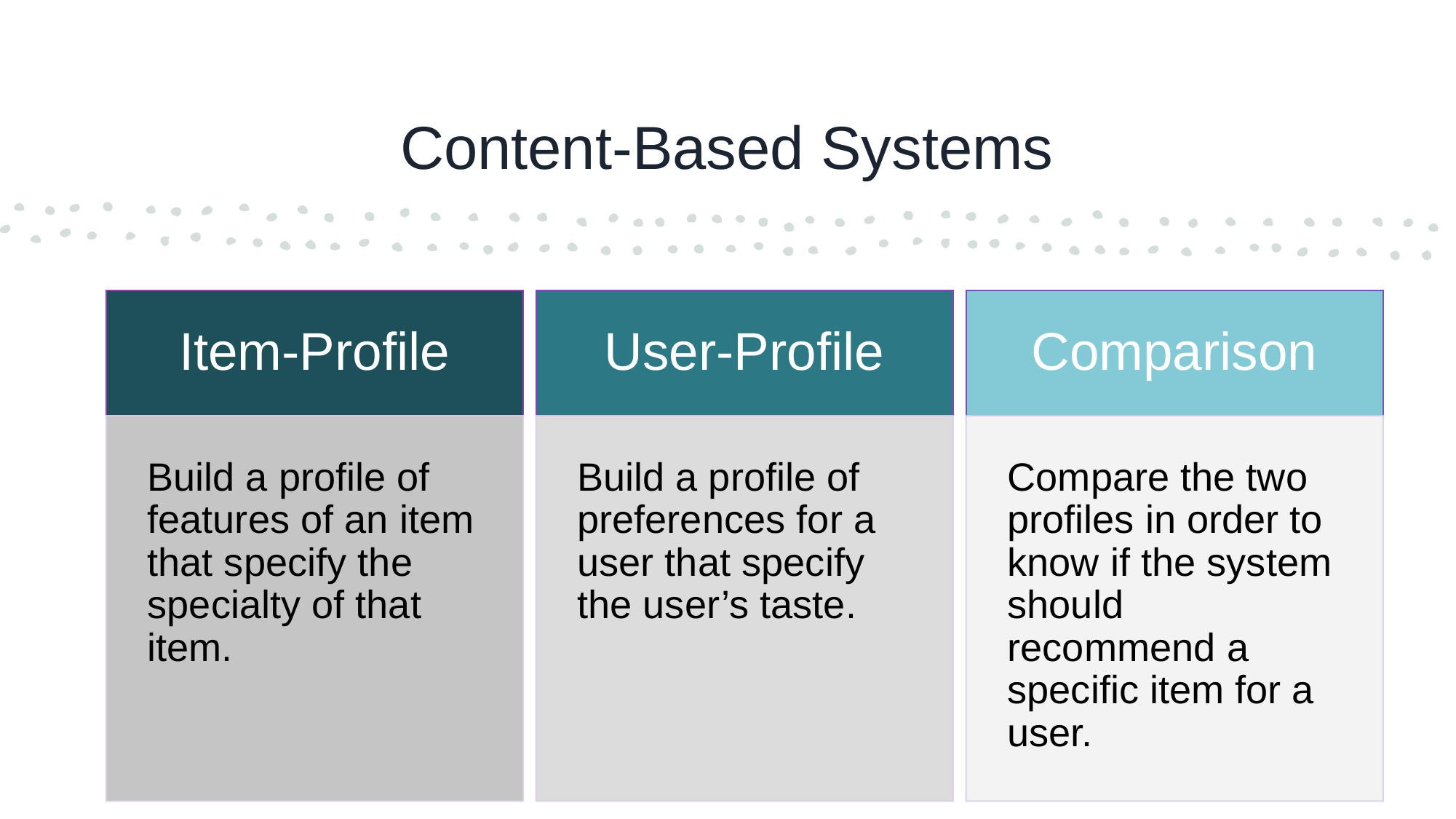

# Content-Based Systems

Item-Profile
Build a profile of features of an item that specify the specialty of that item.
User-Profile
Build a profile of preferences for a user that specify the user’s taste.
Comparison
Compare the two profiles in order to know if the system should recommend a specific item for a user.